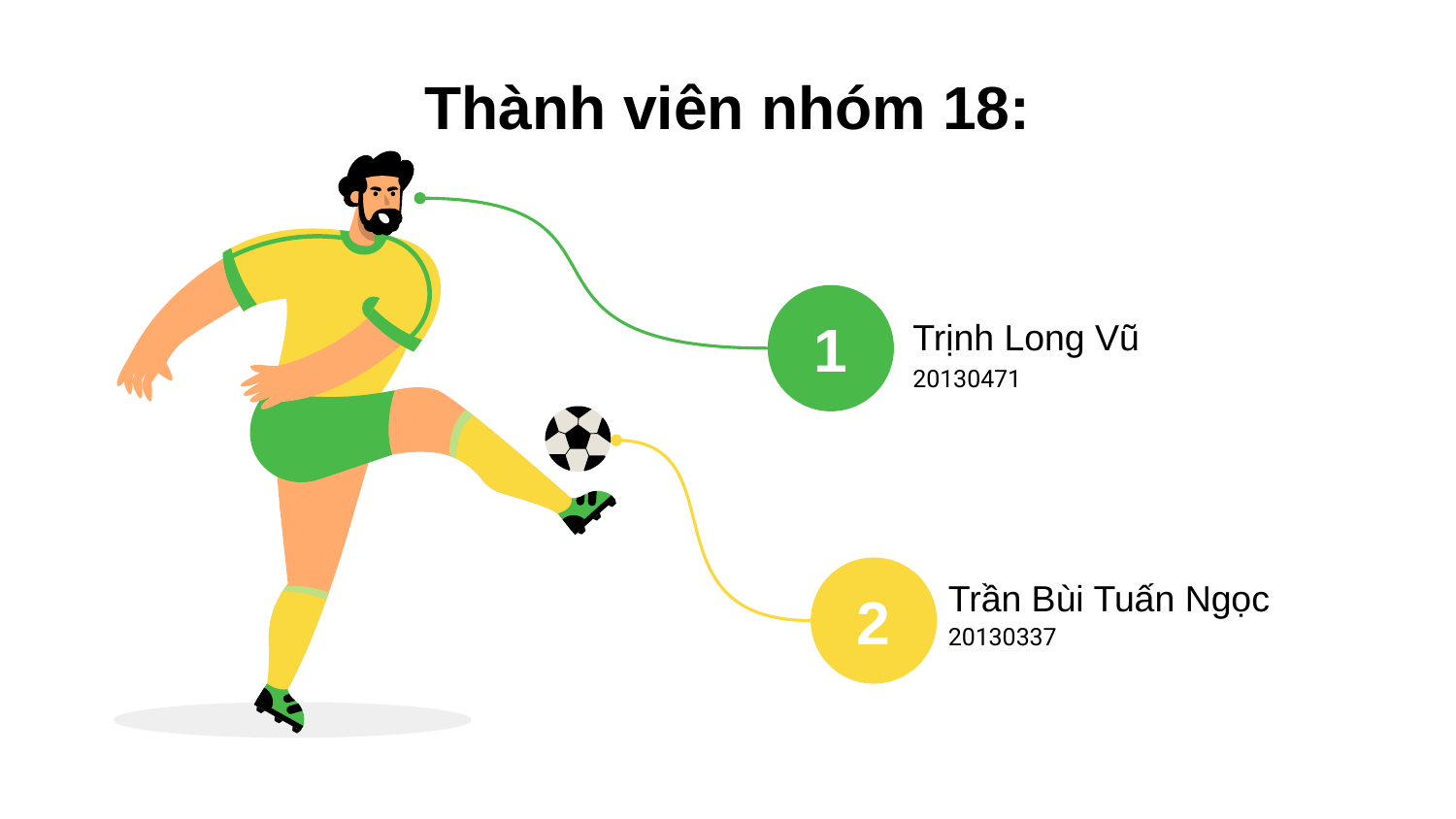

# Thành viên nhóm 18:

1
Trịnh Long Vũ
20130471
2
Trần Bùi Tuấn Ngọc
20130337